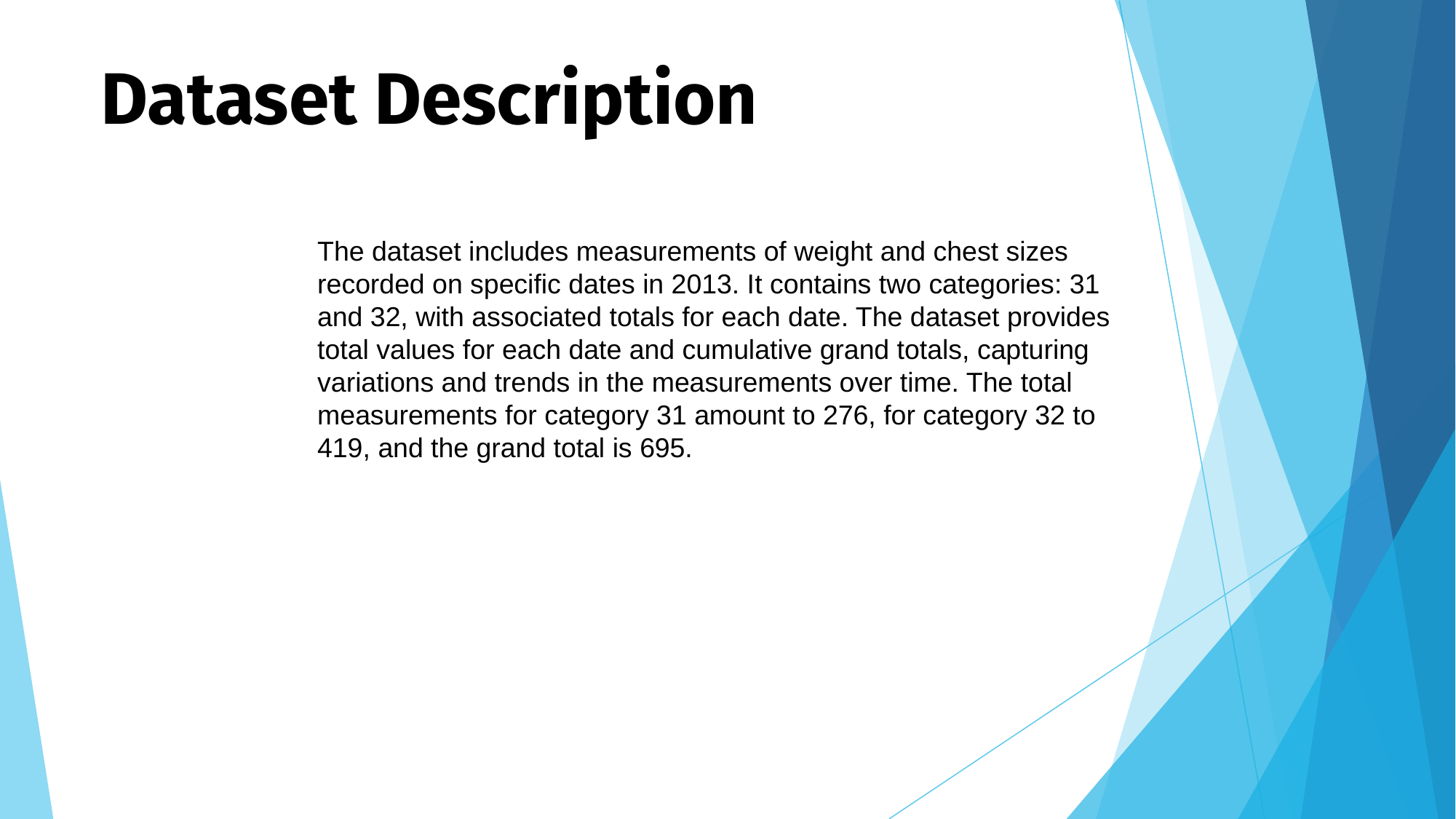

# Dataset Description
The dataset includes measurements of weight and chest sizes recorded on specific dates in 2013. It contains two categories: 31 and 32, with associated totals for each date. The dataset provides total values for each date and cumulative grand totals, capturing variations and trends in the measurements over time. The total measurements for category 31 amount to 276, for category 32 to 419, and the grand total is 695.